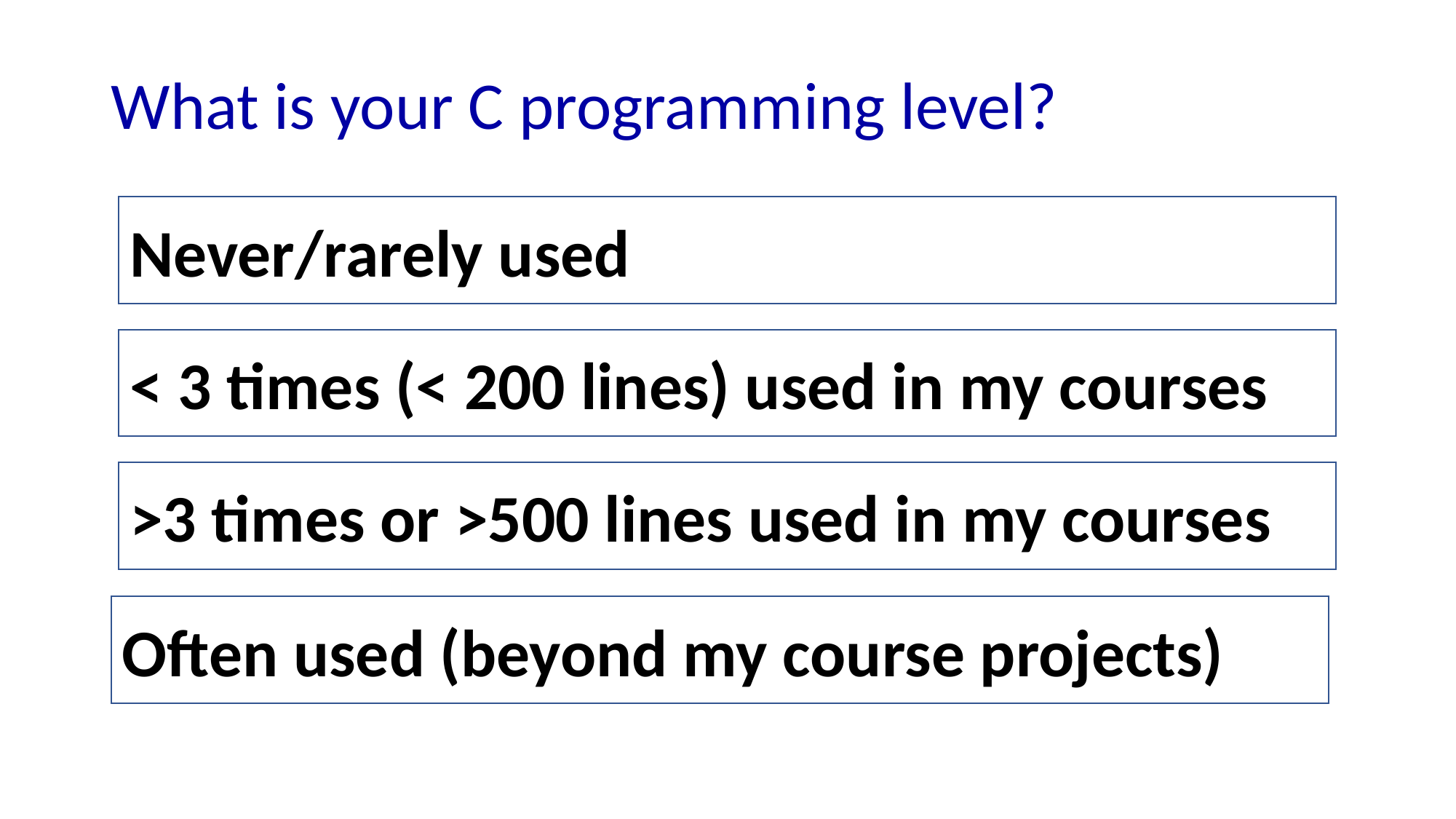

# What is your C programming level?
Never/rarely used
< 3 times (< 200 lines) used in my courses
>3 times or >500 lines used in my courses
Often used (beyond my course projects)